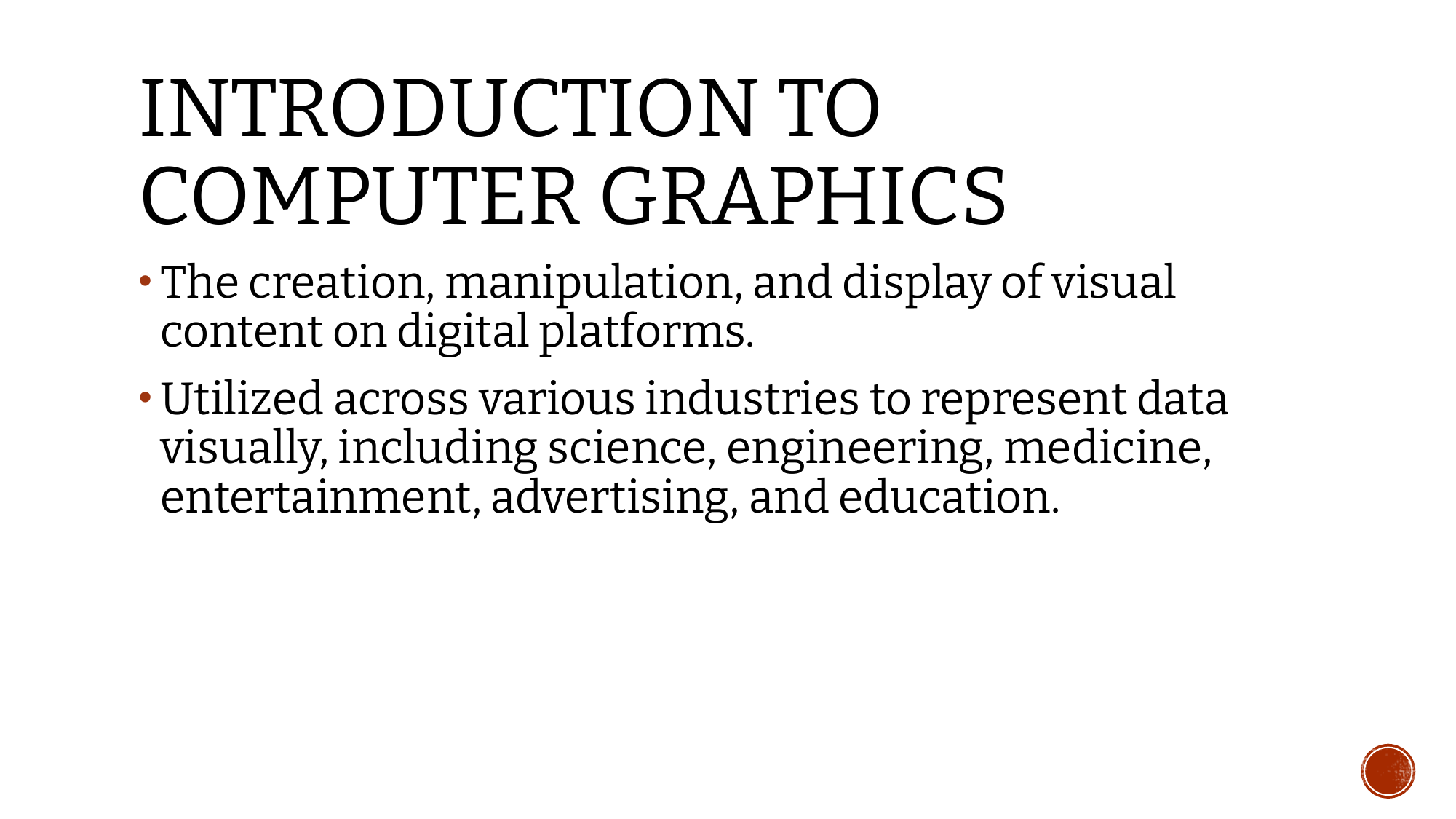

# Introduction to Computer Graphics
The creation, manipulation, and display of visual content on digital platforms.
Utilized across various industries to represent data visually, including science, engineering, medicine, entertainment, advertising, and education.